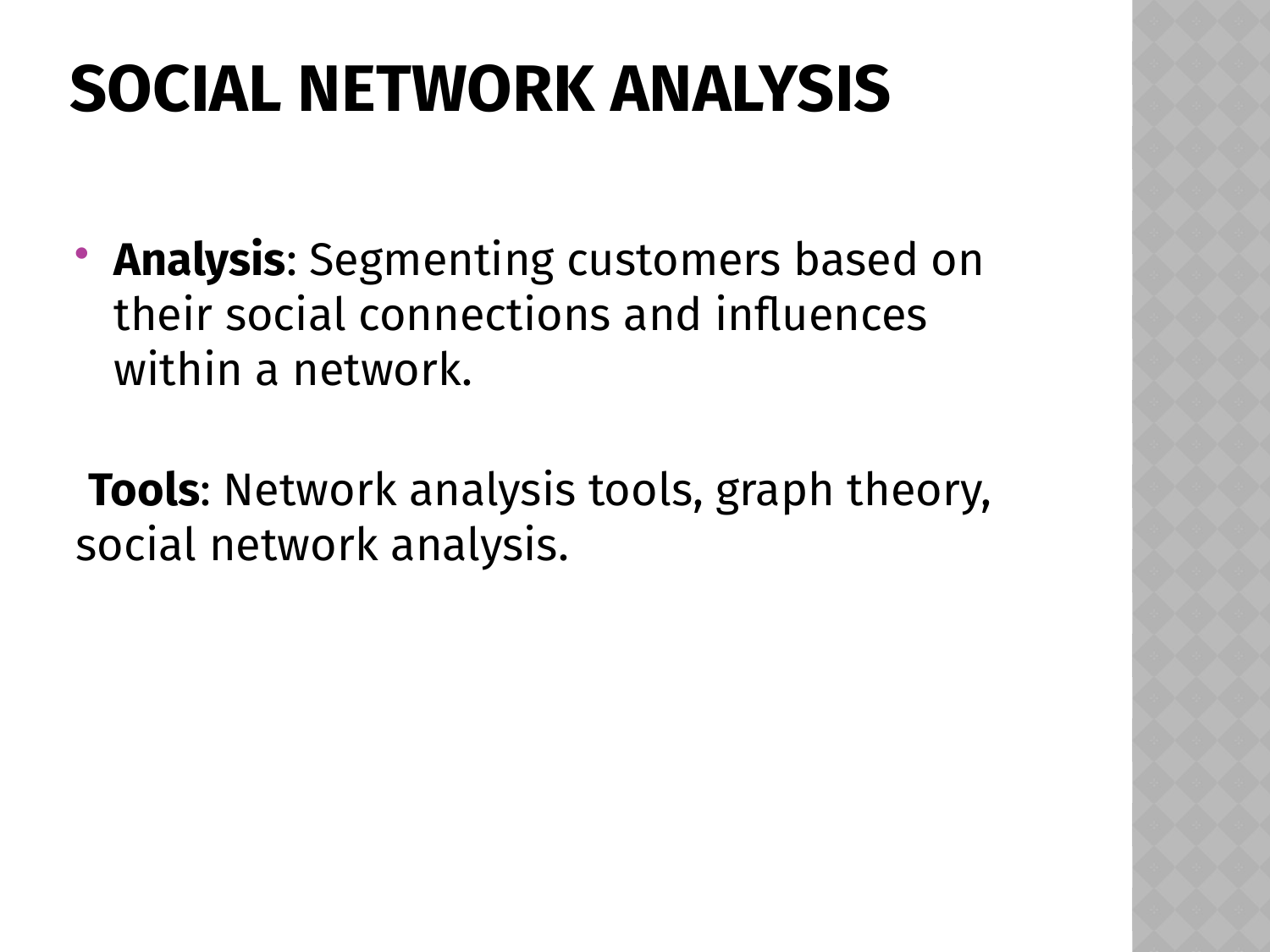

# Social Network Analysis
Analysis: Segmenting customers based on their social connections and influences within a network.
 Tools: Network analysis tools, graph theory,     social network analysis.